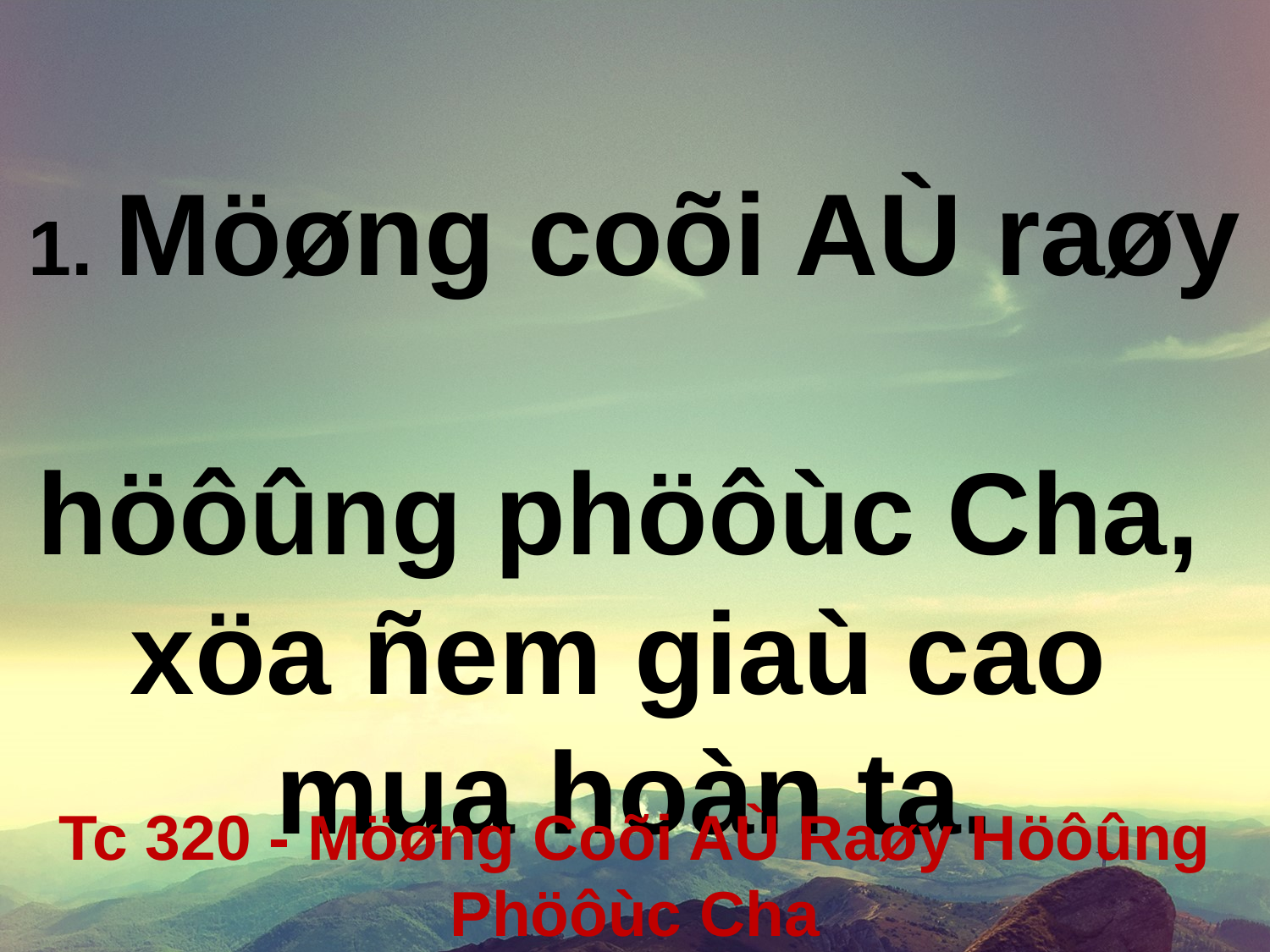

1. Möøng coõi AÙ raøy
höôûng phöôùc Cha,
xöa ñem giaù cao
mua hoàn ta.
Tc 320 - Möøng Coõi AÙ Raøy Höôûng Phöôùc Cha